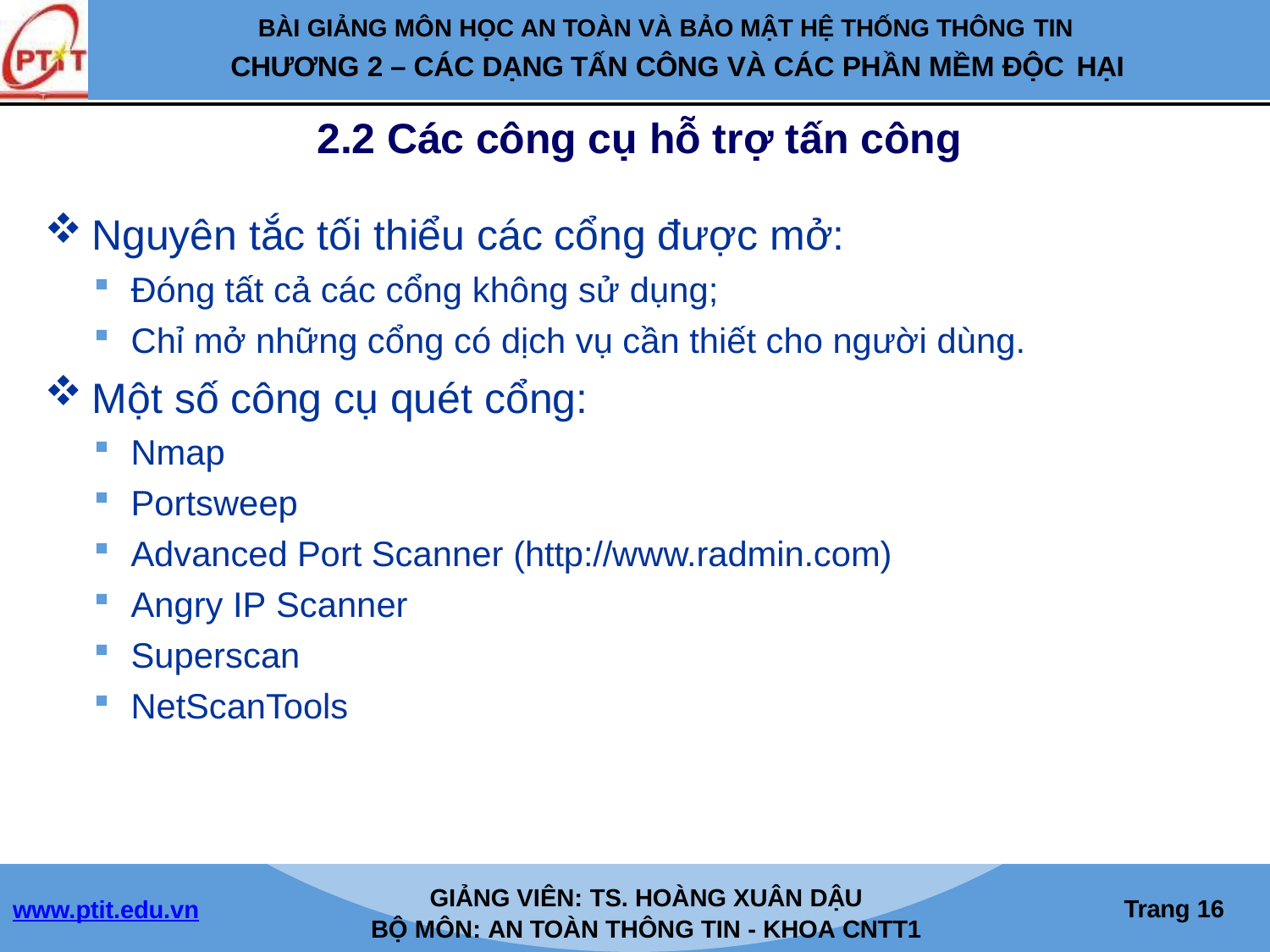

BÀI GIẢNG MÔN HỌC AN TOÀN VÀ BẢO MẬT HỆ THỐNG THÔNG TIN
CHƯƠNG 2 – CÁC DẠNG TẤN CÔNG VÀ CÁC PHẦN MỀM ĐỘC HẠI
2.2 Các công cụ hỗ trợ tấn công

Nguyên tắc tối thiểu các cổng được mở:
Đóng tất cả các cổng không sử dụng;
Chỉ mở những cổng có dịch vụ cần thiết cho người dùng.
Một số công cụ quét cổng:
Nmap
Portsweep
Advanced Port Scanner (http://www.radmin.com)
Angry IP Scanner
Superscan
NetScanTools
GIẢNG VIÊN: TS. HOÀNG XUÂN DẬU
BỘ MÔN: AN TOÀN THÔNG TIN - KHOA CNTT1
Trang 16
www.ptit.edu.vn